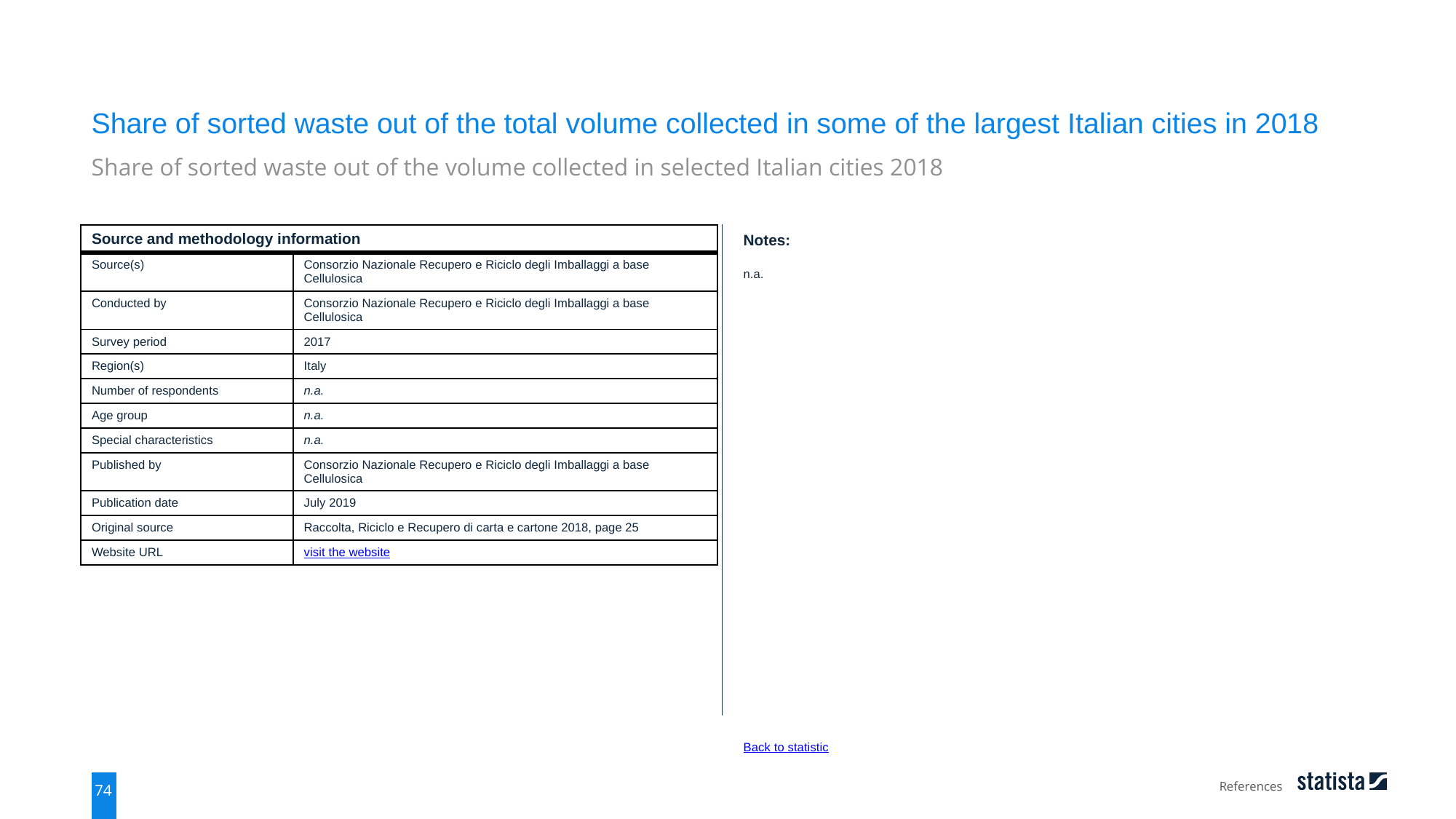

Share of sorted waste out of the total volume collected in some of the largest Italian cities in 2018
Share of sorted waste out of the volume collected in selected Italian cities 2018
| Source and methodology information |  |
| --- | --- |
| Source(s) | Consorzio Nazionale Recupero e Riciclo degli Imballaggi a base Cellulosica |
| Conducted by | Consorzio Nazionale Recupero e Riciclo degli Imballaggi a base Cellulosica |
| Survey period | 2017 |
| Region(s) | Italy |
| Number of respondents | n.a. |
| Age group | n.a. |
| Special characteristics | n.a. |
| Published by | Consorzio Nazionale Recupero e Riciclo degli Imballaggi a base Cellulosica |
| Publication date | July 2019 |
| Original source | Raccolta, Riciclo e Recupero di carta e cartone 2018, page 25 |
| Website URL | visit the website |

Notes:

n.a.
Back to statistic
References

74